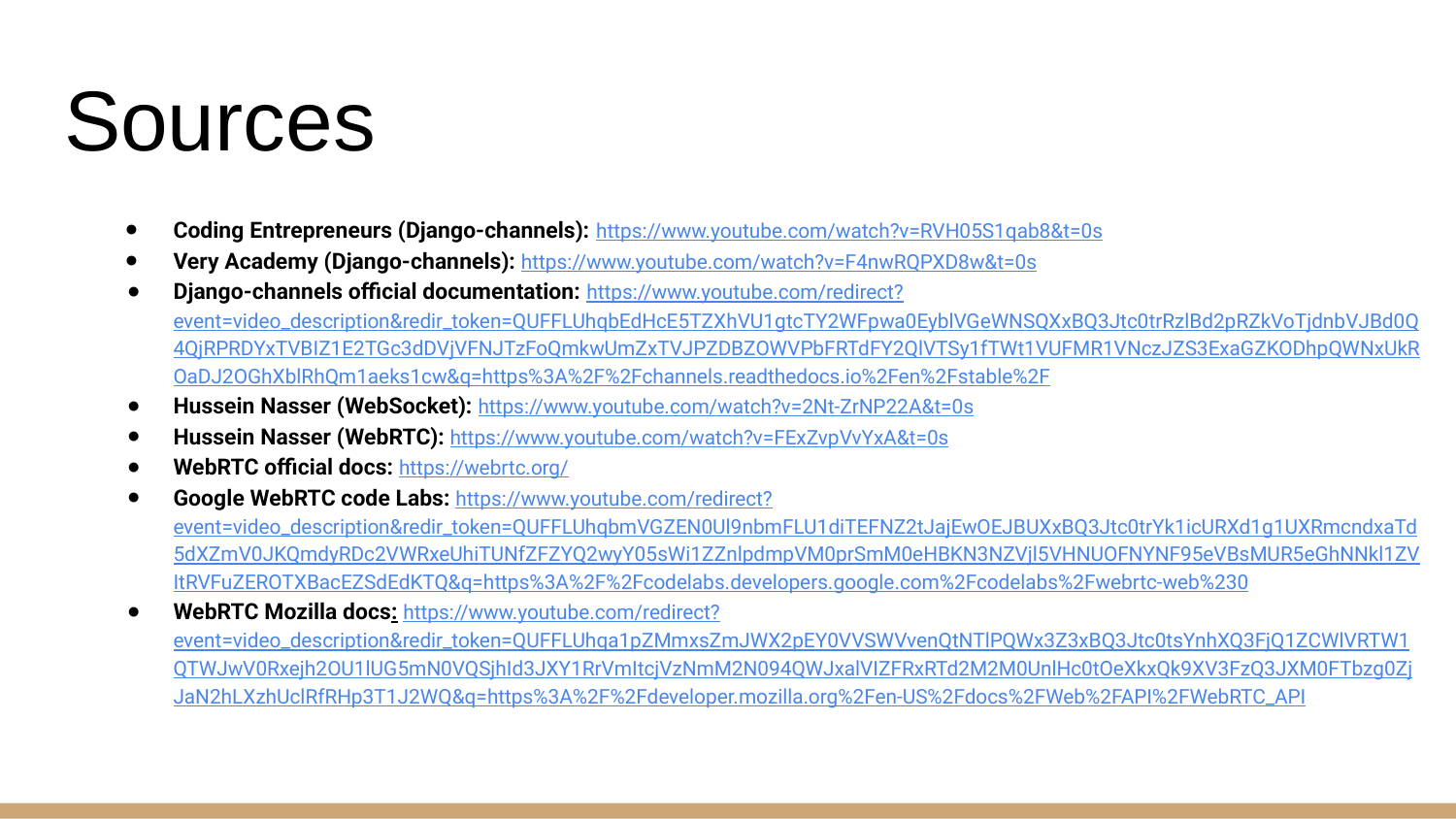

# Sources
Coding Entrepreneurs (Django-channels): https://www.youtube.com/watch?v=RVH05S1qab8&t=0s
Very Academy (Django-channels): https://www.youtube.com/watch?v=F4nwRQPXD8w&t=0s
Django-channels official documentation: https://www.youtube.com/redirect?event=video_description&redir_token=QUFFLUhqbEdHcE5TZXhVU1gtcTY2WFpwa0EyblVGeWNSQXxBQ3Jtc0trRzlBd2pRZkVoTjdnbVJBd0Q4QjRPRDYxTVBIZ1E2TGc3dDVjVFNJTzFoQmkwUmZxTVJPZDBZOWVPbFRTdFY2QlVTSy1fTWt1VUFMR1VNczJZS3ExaGZKODhpQWNxUkROaDJ2OGhXblRhQm1aeks1cw&q=https%3A%2F%2Fchannels.readthedocs.io%2Fen%2Fstable%2F
Hussein Nasser (WebSocket): https://www.youtube.com/watch?v=2Nt-ZrNP22A&t=0s
Hussein Nasser (WebRTC): https://www.youtube.com/watch?v=FExZvpVvYxA&t=0s
WebRTC official docs: https://webrtc.org/
Google WebRTC code Labs: https://www.youtube.com/redirect?event=video_description&redir_token=QUFFLUhqbmVGZEN0Ul9nbmFLU1diTEFNZ2tJajEwOEJBUXxBQ3Jtc0trYk1icURXd1g1UXRmcndxaTd5dXZmV0JKQmdyRDc2VWRxeUhiTUNfZFZYQ2wyY05sWi1ZZnlpdmpVM0prSmM0eHBKN3NZVjl5VHNUOFNYNF95eVBsMUR5eGhNNkl1ZVItRVFuZEROTXBacEZSdEdKTQ&q=https%3A%2F%2Fcodelabs.developers.google.com%2Fcodelabs%2Fwebrtc-web%230
WebRTC Mozilla docs: https://www.youtube.com/redirect?event=video_description&redir_token=QUFFLUhqa1pZMmxsZmJWX2pEY0VVSWVvenQtNTlPQWx3Z3xBQ3Jtc0tsYnhXQ3FjQ1ZCWlVRTW1QTWJwV0Rxejh2OU1lUG5mN0VQSjhId3JXY1RrVmItcjVzNmM2N094QWJxalVIZFRxRTd2M2M0UnlHc0tOeXkxQk9XV3FzQ3JXM0FTbzg0ZjJaN2hLXzhUclRfRHp3T1J2WQ&q=https%3A%2F%2Fdeveloper.mozilla.org%2Fen-US%2Fdocs%2FWeb%2FAPI%2FWebRTC_API